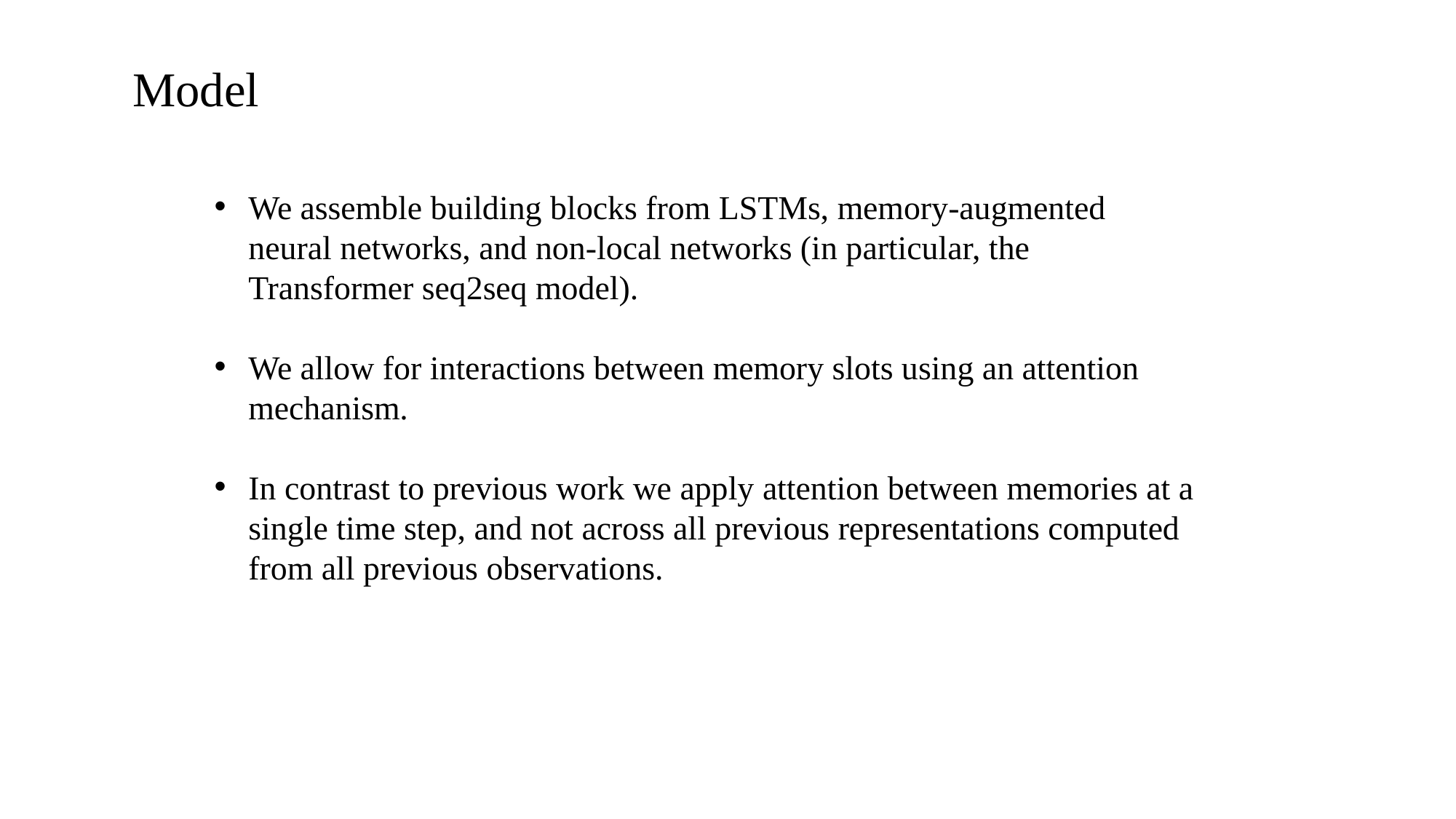

Model
We assemble building blocks from LSTMs, memory-augmented neural networks, and non-local networks (in particular, the Transformer seq2seq model).

We allow for interactions between memory slots using an attention mechanism.

In contrast to previous work we apply attention between memories at a single time step, and not across all previous representations computed from all previous observations.